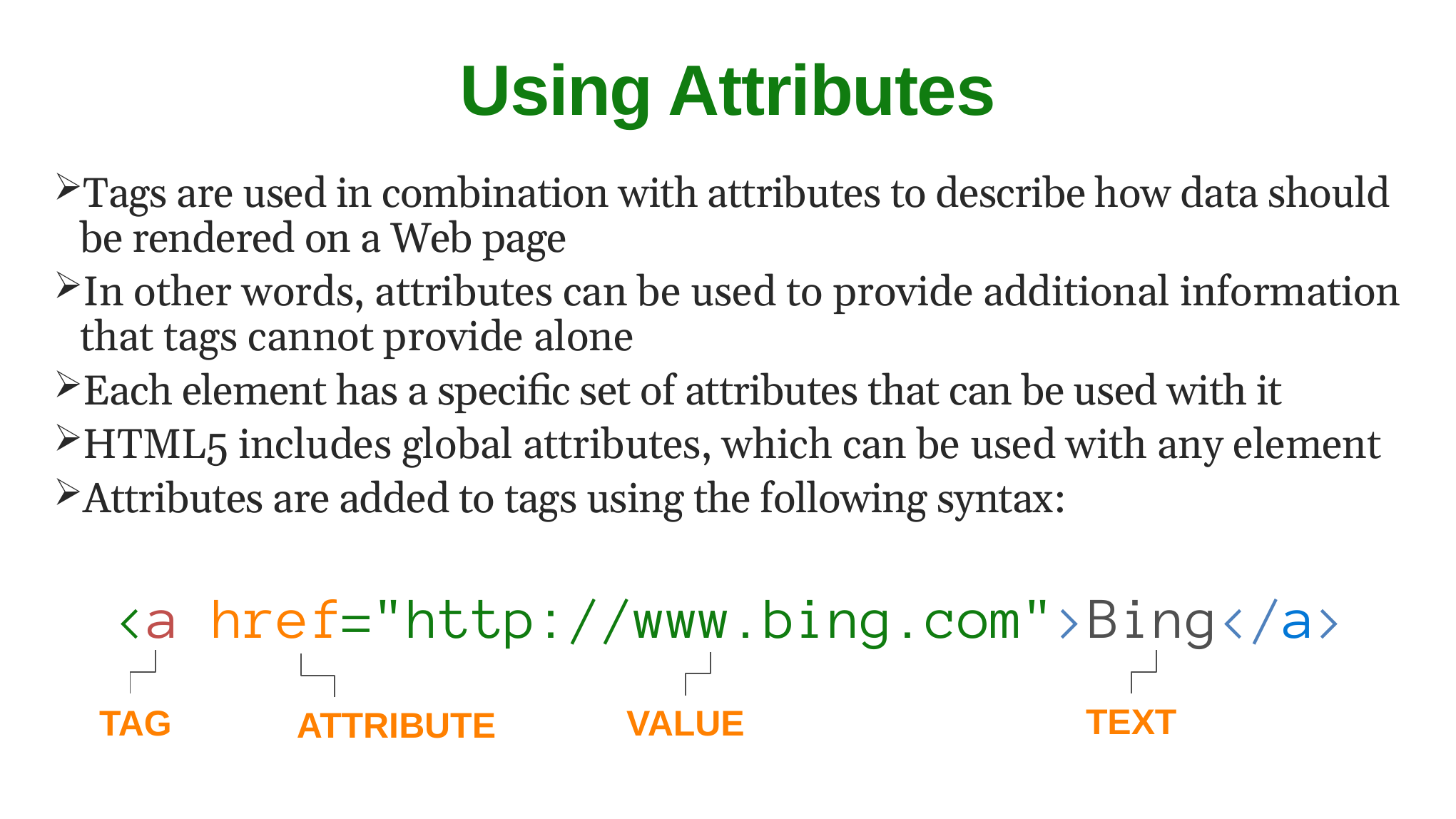

# Using Attributes
Tags are used in combination with attributes to describe how data should be rendered on a Web page
In other words, attributes can be used to provide additional information that tags cannot provide alone
Each element has a specific set of attributes that can be used with it
HTML5 includes global attributes, which can be used with any element
Attributes are added to tags using the following syntax:
<a href="http://www.bing.com">Bing</a>
TEXT
TAG
VALUE
ATTRIBUTE